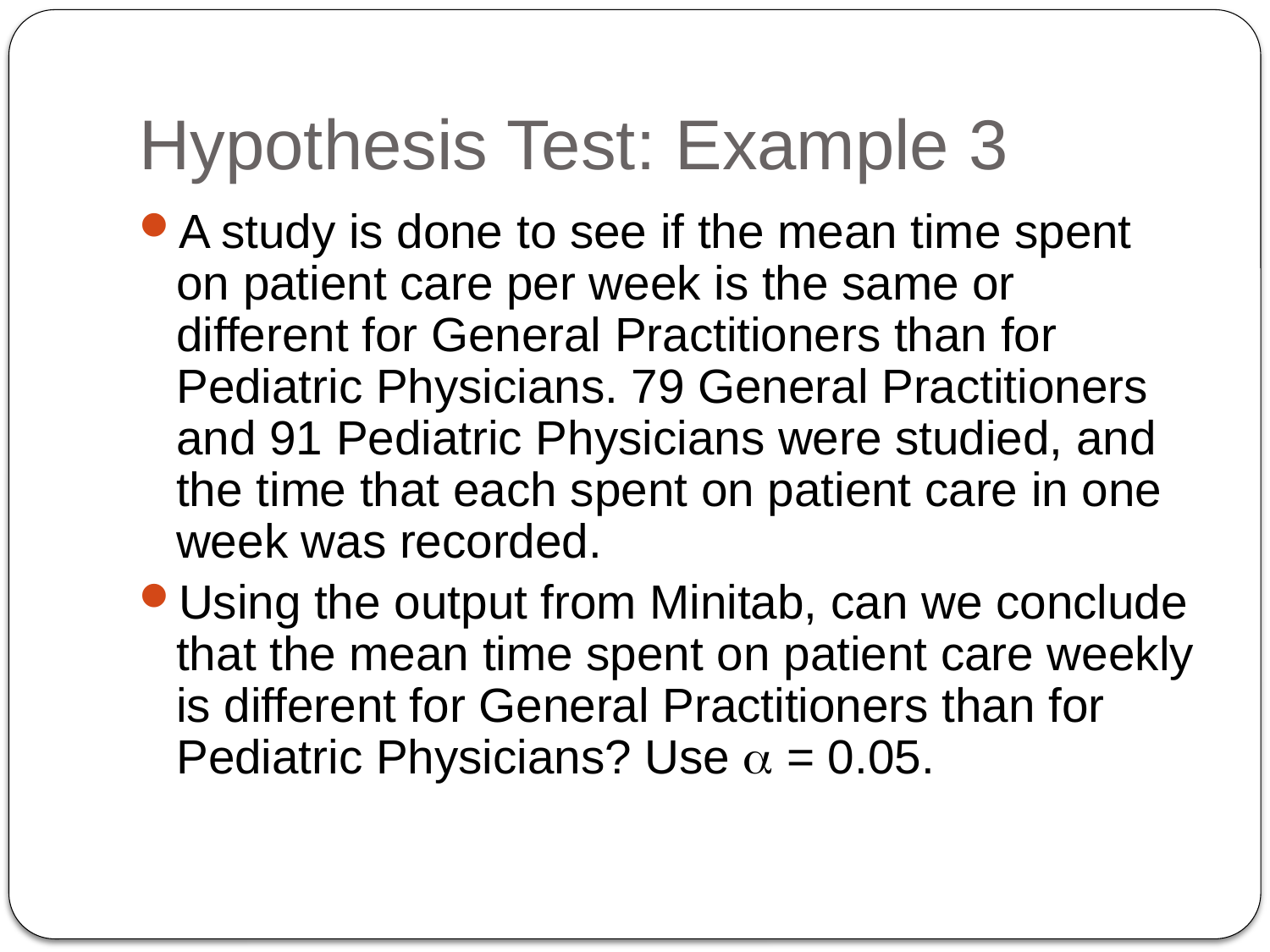

# Hypothesis Test: Example 3
A study is done to see if the mean time spent on patient care per week is the same or different for General Practitioners than for Pediatric Physicians. 79 General Practitioners and 91 Pediatric Physicians were studied, and the time that each spent on patient care in one week was recorded.
Using the output from Minitab, can we conclude that the mean time spent on patient care weekly is different for General Practitioners than for Pediatric Physicians? Use α = 0.05.